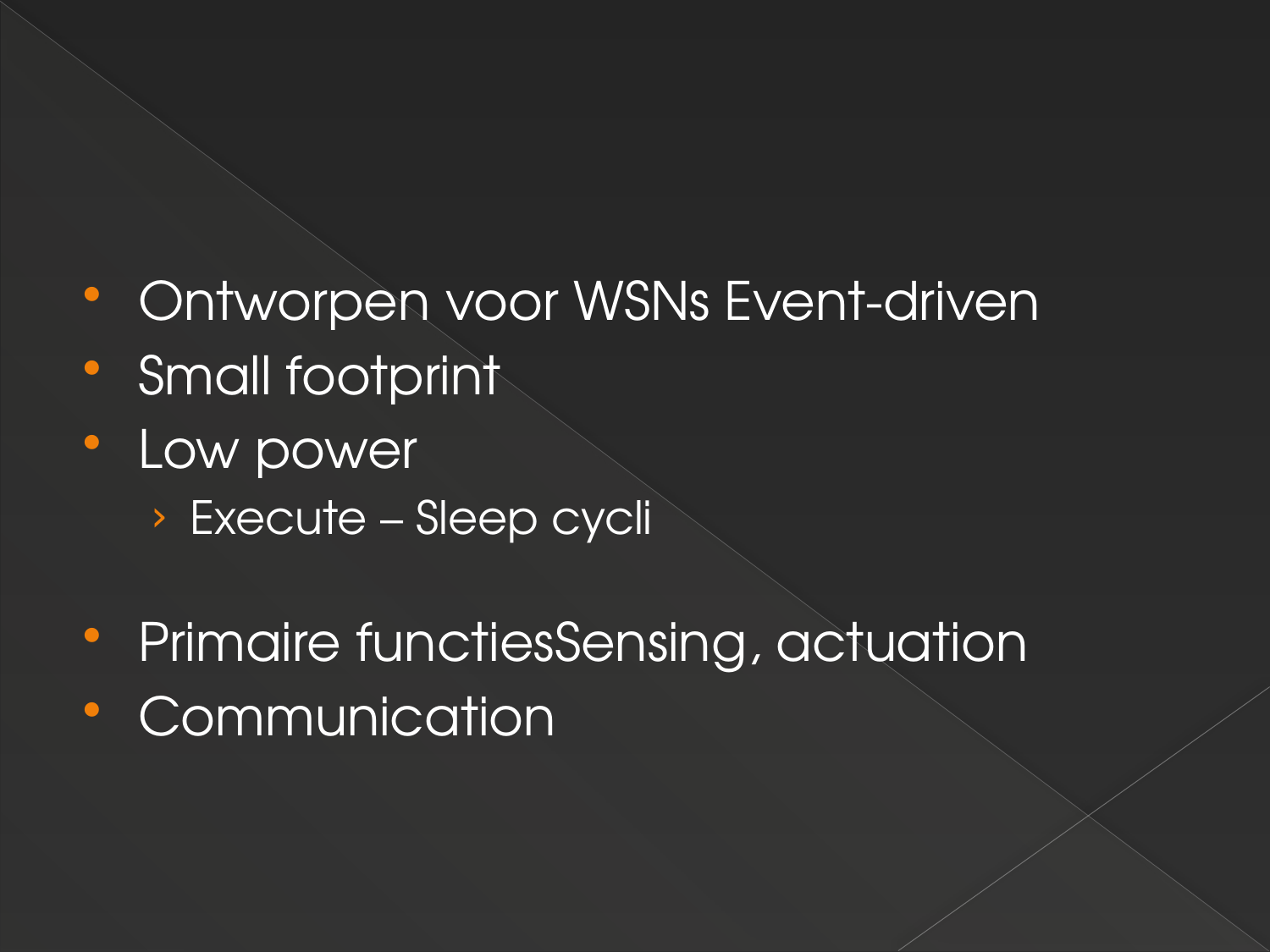

#
Ontworpen voor WSNs Event-driven
Small footprint
Low power
Execute – Sleep cycli
Primaire functiesSensing, actuation
Communication